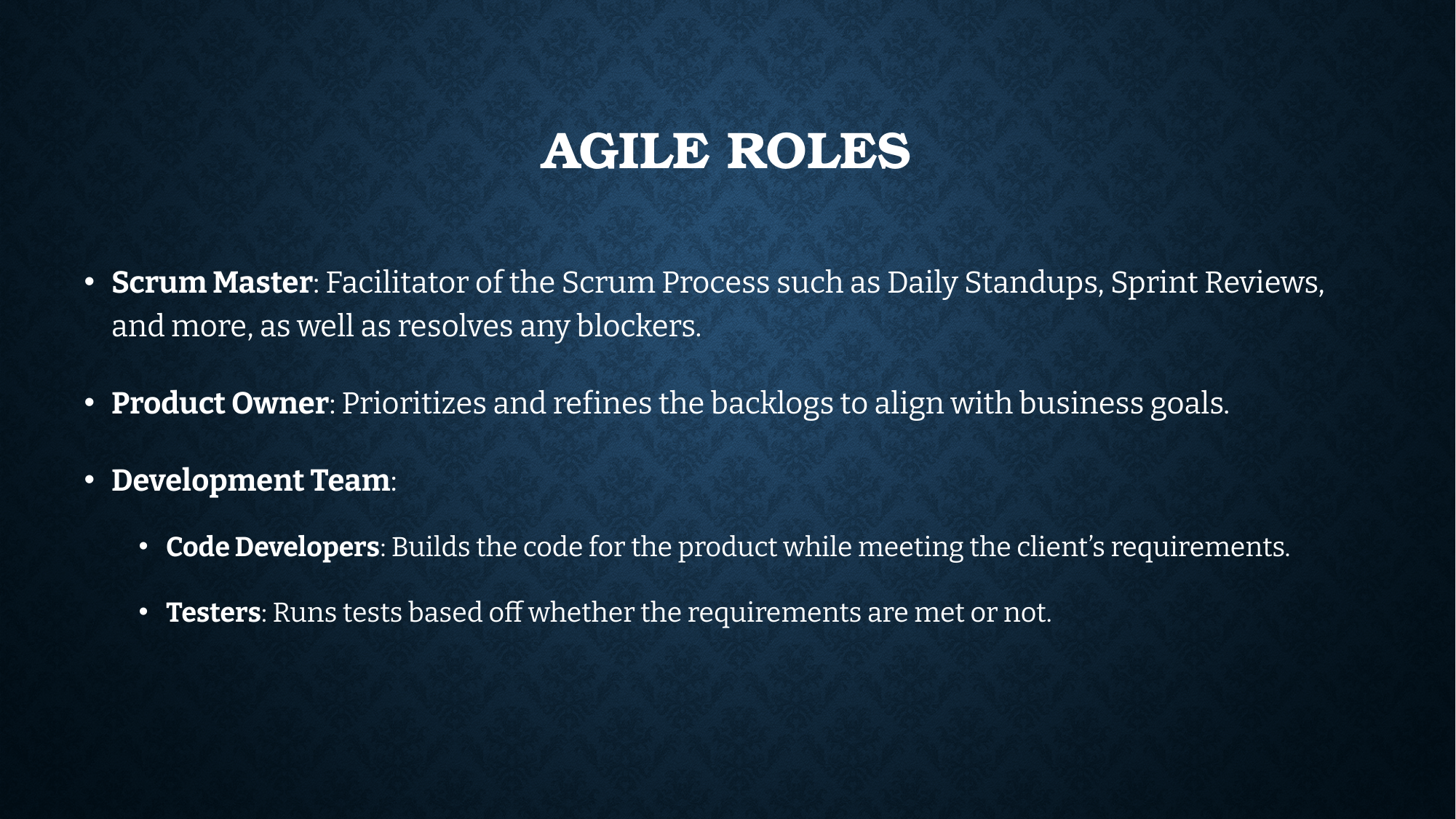

# Agile Roles
Scrum Master: Facilitator of the Scrum Process such as Daily Standups, Sprint Reviews, and more, as well as resolves any blockers.
Product Owner: Prioritizes and refines the backlogs to align with business goals.
Development Team:
Code Developers: Builds the code for the product while meeting the client’s requirements.
Testers: Runs tests based off whether the requirements are met or not.